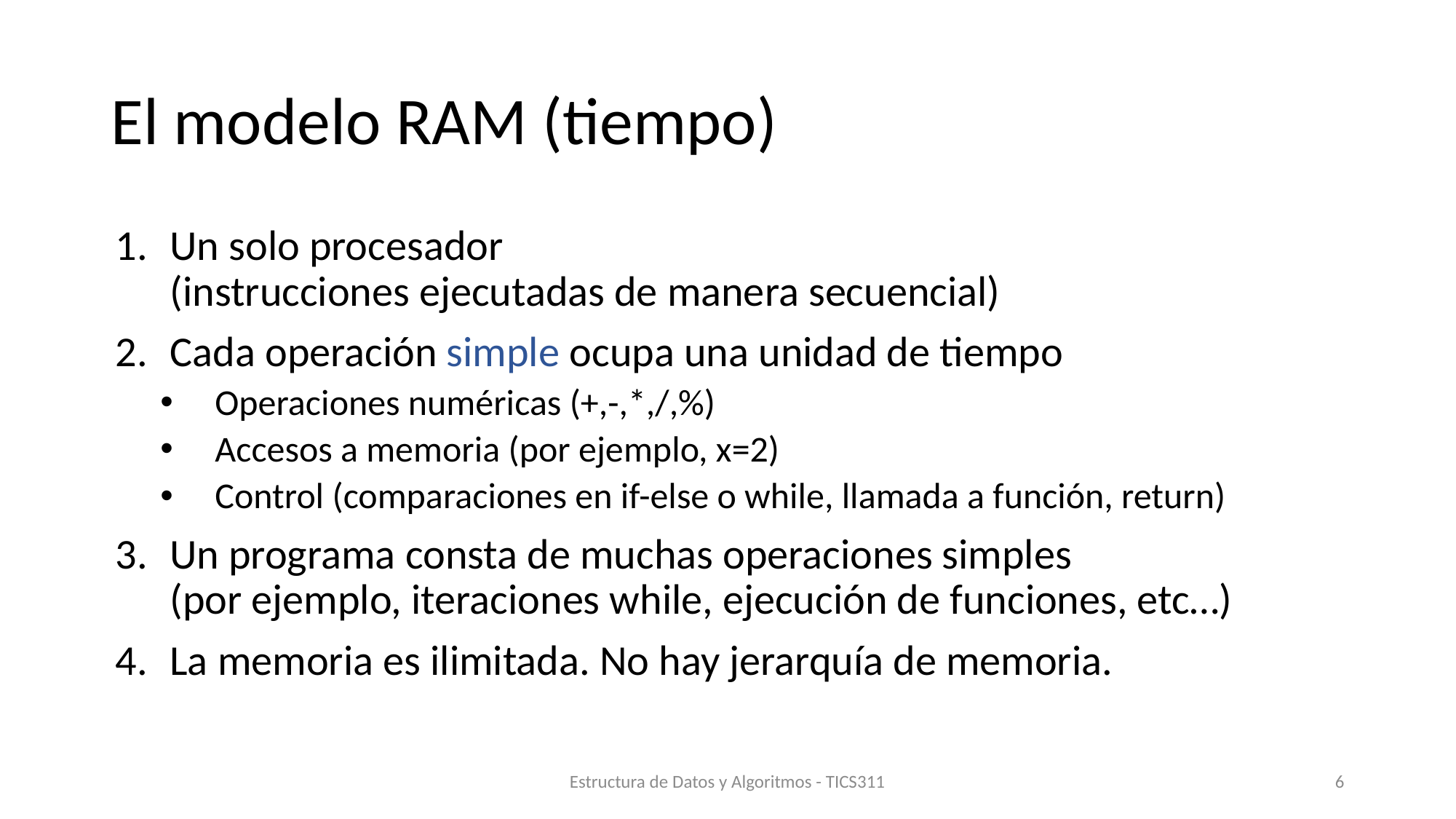

# El modelo RAM (tiempo)
Un solo procesador
(instrucciones ejecutadas de manera secuencial)
Cada operación simple ocupa una unidad de tiempo
Operaciones numéricas (+,-,*,/,%)
Accesos a memoria (por ejemplo, x=2)
Control (comparaciones en if-else o while, llamada a función, return)
Un programa consta de muchas operaciones simples
(por ejemplo, iteraciones while, ejecución de funciones, etc…)
La memoria es ilimitada. No hay jerarquía de memoria.
Estructura de Datos y Algoritmos - TICS311
6